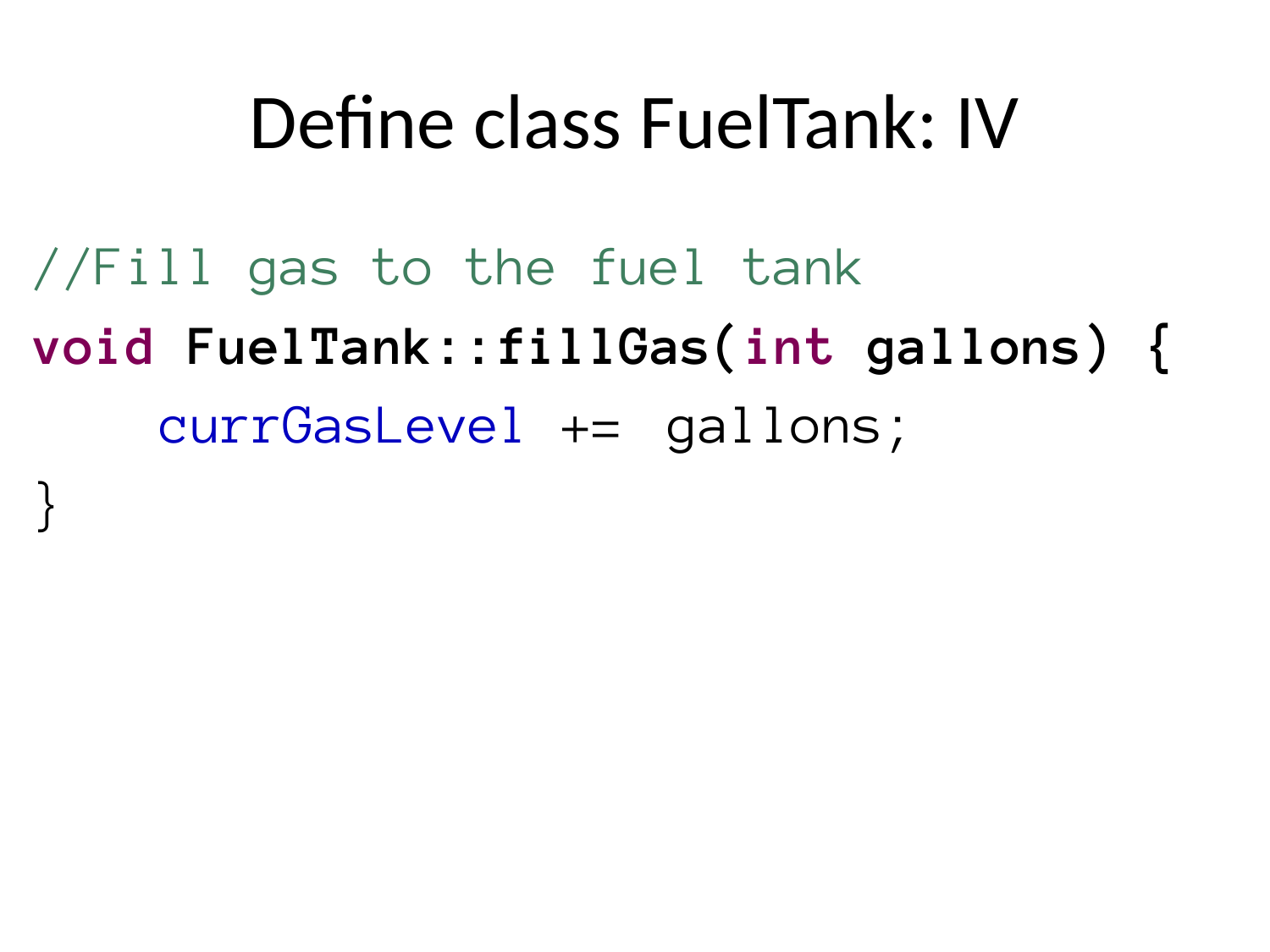

# Define class FuelTank: IV
//Fill gas to the fuel tank
void FuelTank::fillGas(int gallons) {
	currGasLevel +=	gallons;
}